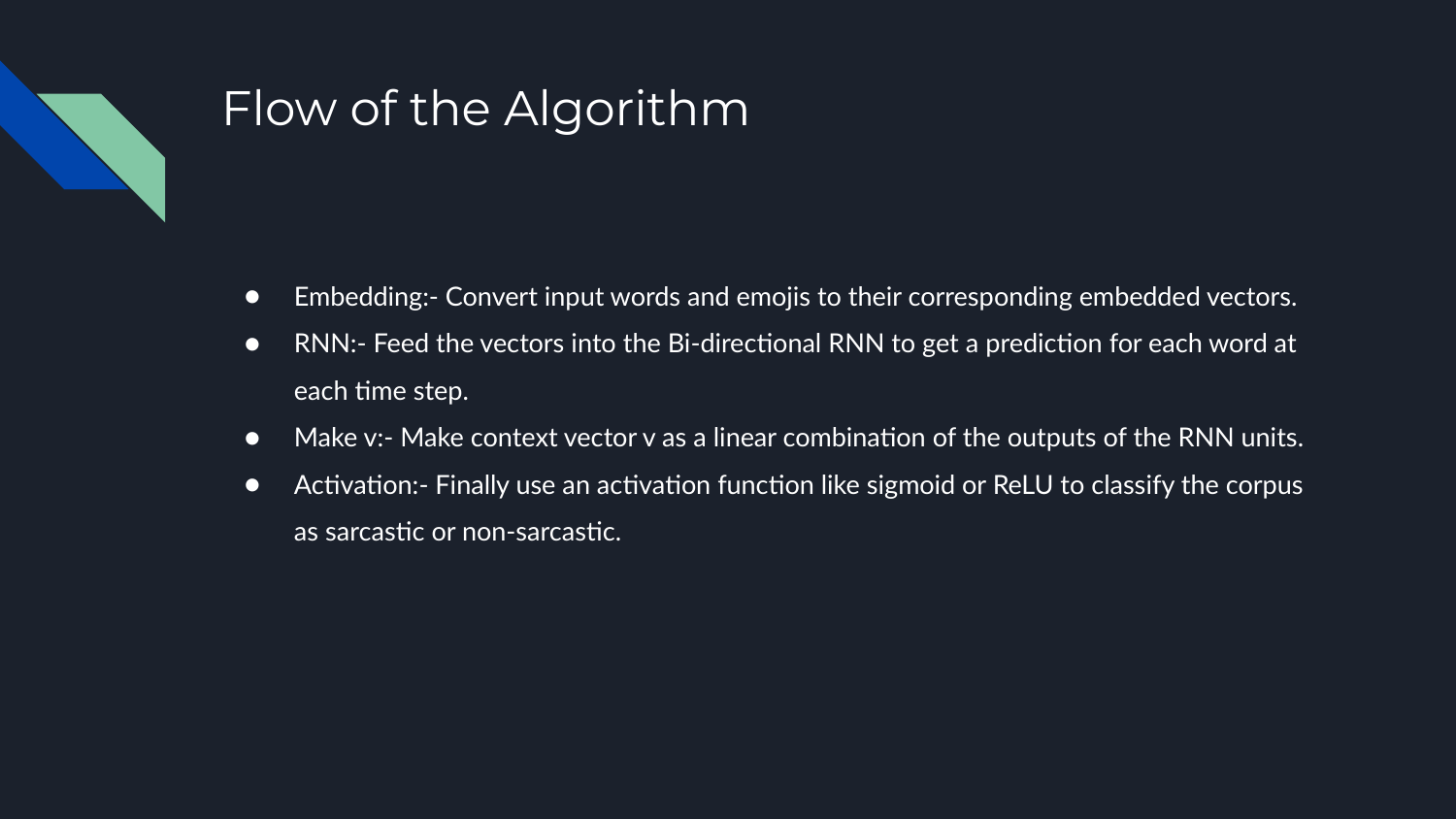

# Flow of the Algorithm
Embedding:- Convert input words and emojis to their corresponding embedded vectors.
RNN:- Feed the vectors into the Bi-directional RNN to get a prediction for each word at each time step.
Make v:- Make context vector v as a linear combination of the outputs of the RNN units.
Activation:- Finally use an activation function like sigmoid or ReLU to classify the corpus as sarcastic or non-sarcastic.